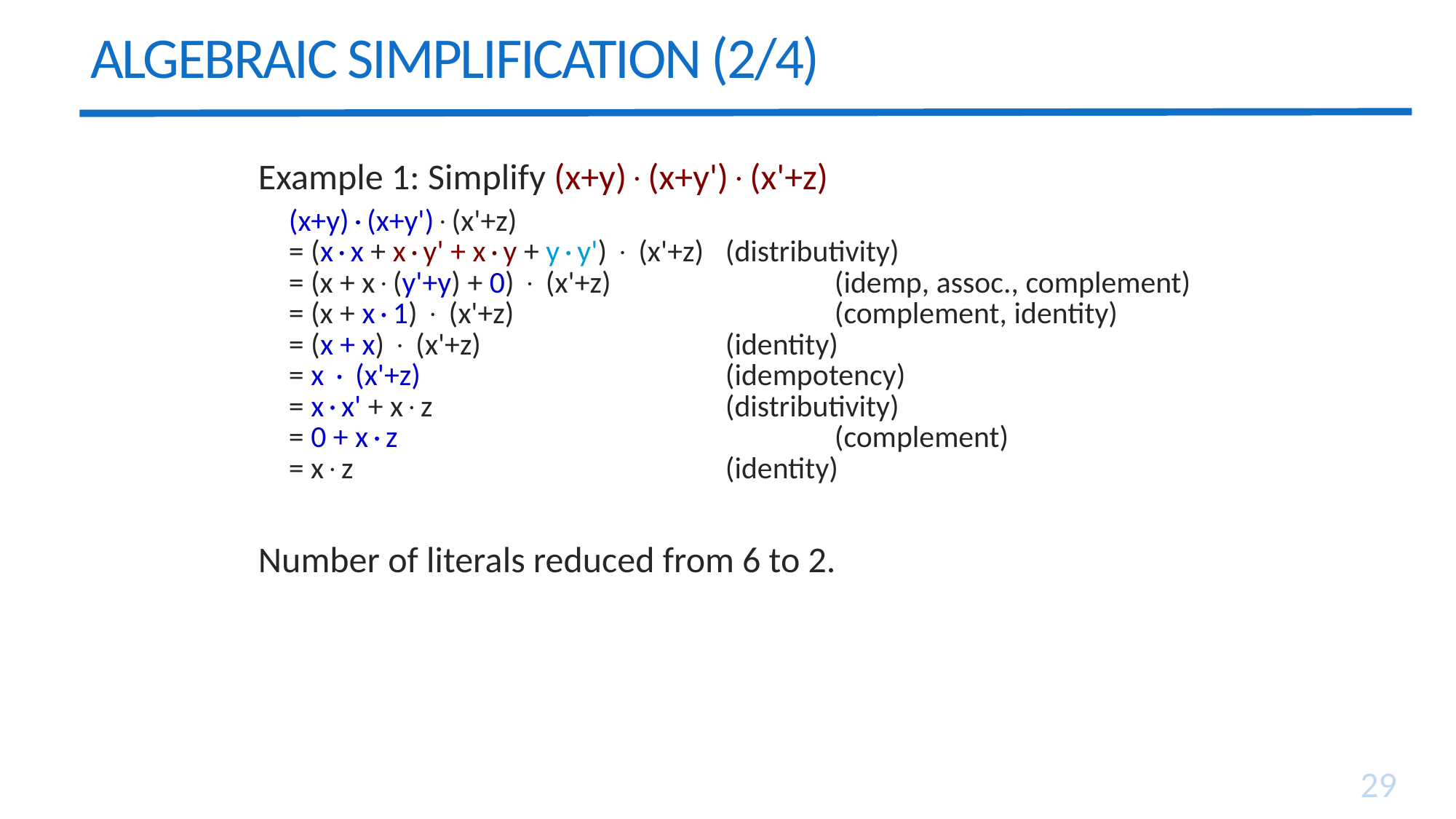

# ALGEBRAIC SIMPLIFICATION (2/4)
Example 1: Simplify (x+y)⋅(x+y')⋅(x'+z)
	(x+y)⋅(x+y')⋅(x'+z)
= (x⋅x + x⋅y' + x⋅y + y⋅y') ⋅ (x'+z) 	(distributivity)
= (x + x⋅(y'+y) + 0) ⋅ (x'+z) 		(idemp, assoc., complement)
= (x + x⋅1) ⋅ (x'+z) 			(complement, identity)
= (x + x) ⋅ (x'+z) 			(identity)
= x ⋅ (x'+z) 			(idempotency)
= x⋅x' + x⋅z 			(distributivity)
= 0 + x⋅z 				(complement)
= x⋅z 				(identity)

Number of literals reduced from 6 to 2.
29